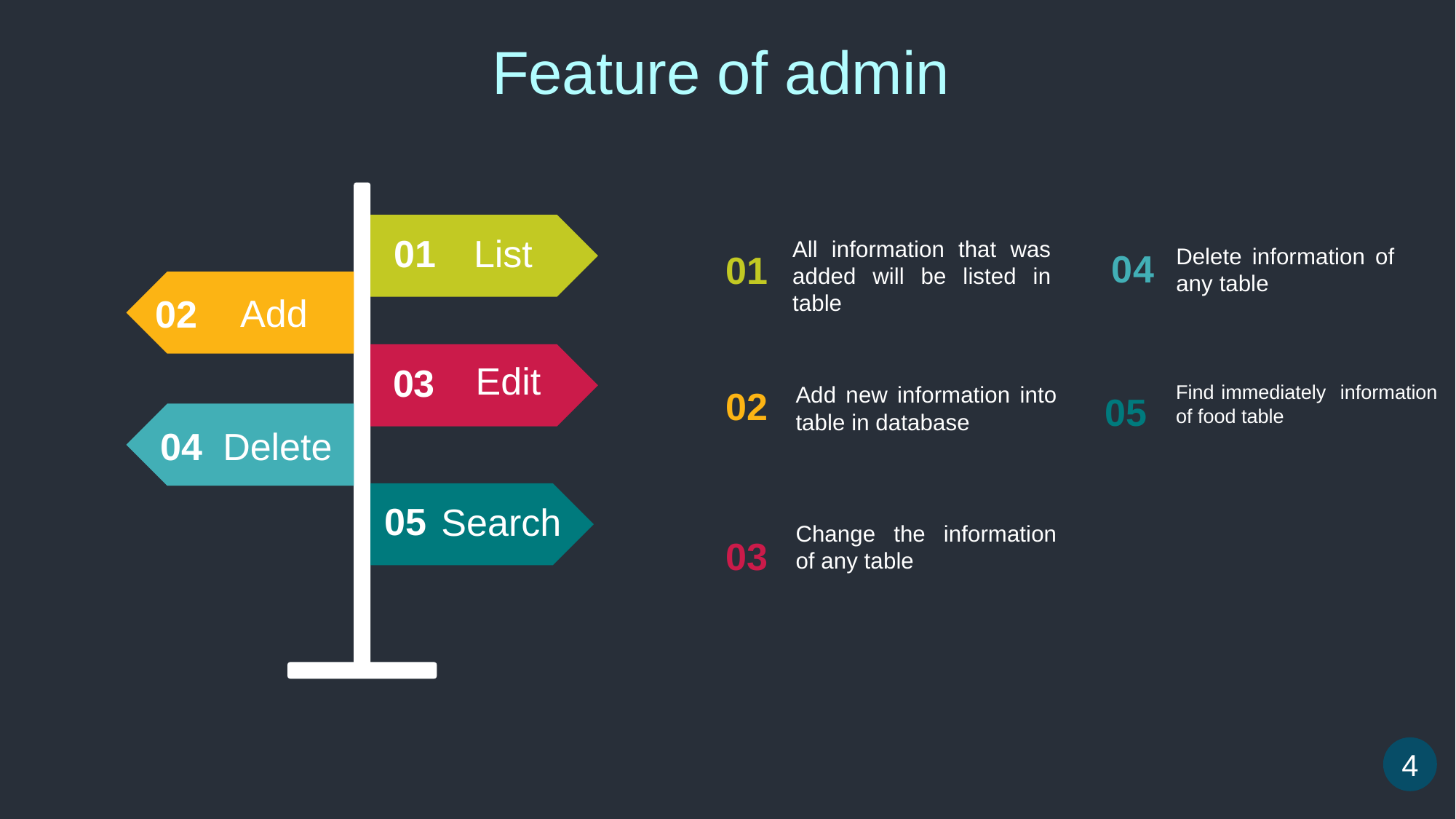

Feature of admin

01
List
All information that was added will be listed in table
Delete information of any table
04
01

Add
02

Edit
03
Find immediately  information of food table
Add new information into table in database
02
05

Delete
04

05
Search
Change the information of any table
03

4